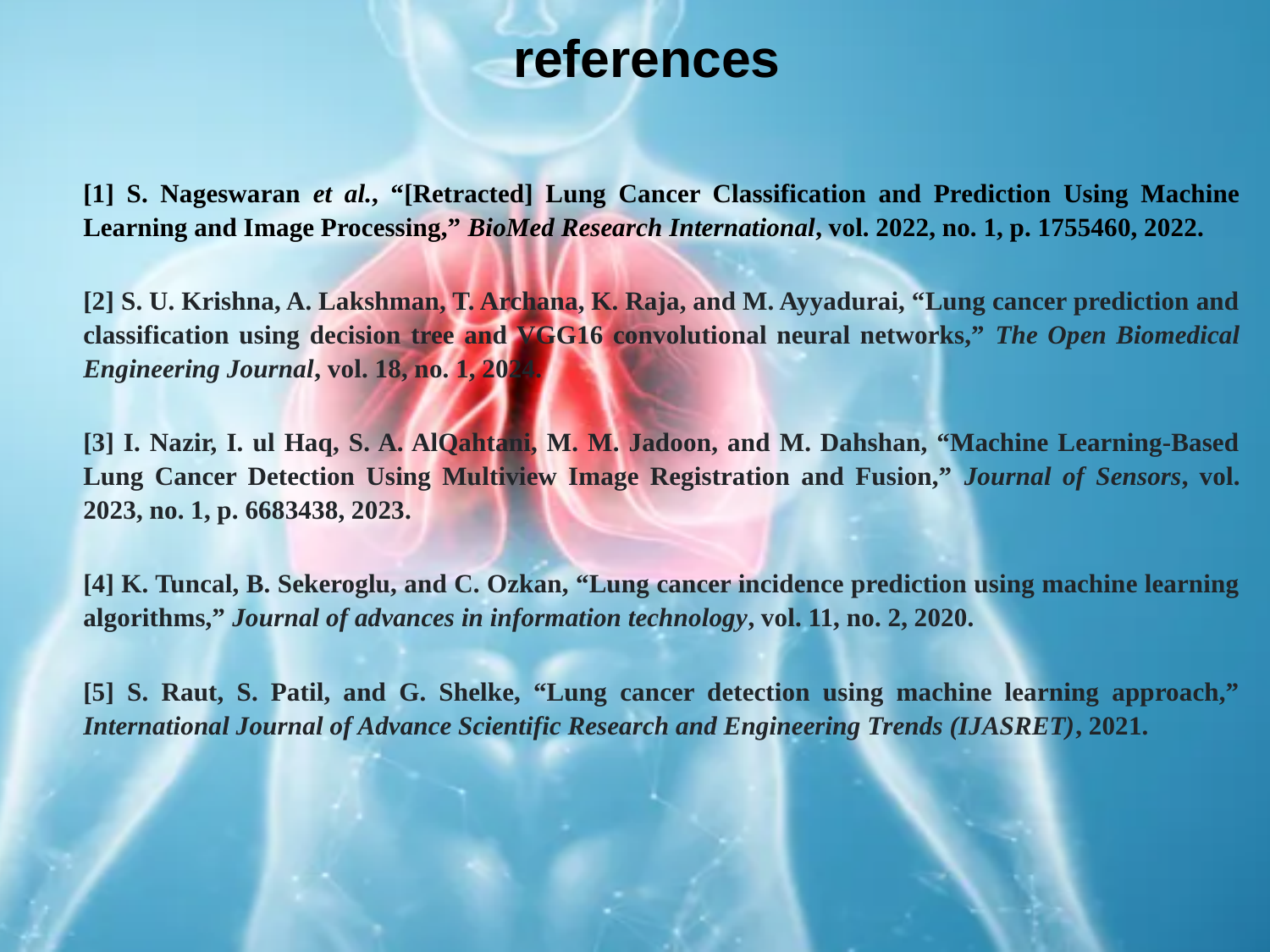

# references

[1] S. Nageswaran et al., “[Retracted] Lung Cancer Classification and Prediction Using Machine Learning and Image Processing,” BioMed Research International, vol. 2022, no. 1, p. 1755460, 2022.

[2] S. U. Krishna, A. Lakshman, T. Archana, K. Raja, and M. Ayyadurai, “Lung cancer prediction and classification using decision tree and VGG16 convolutional neural networks,” The Open Biomedical Engineering Journal, vol. 18, no. 1, 2024.

[3] I. Nazir, I. ul Haq, S. A. AlQahtani, M. M. Jadoon, and M. Dahshan, “Machine Learning-Based Lung Cancer Detection Using Multiview Image Registration and Fusion,” Journal of Sensors, vol. 2023, no. 1, p. 6683438, 2023.

[4] K. Tuncal, B. Sekeroglu, and C. Ozkan, “Lung cancer incidence prediction using machine learning algorithms,” Journal of advances in information technology, vol. 11, no. 2, 2020.

[5] S. Raut, S. Patil, and G. Shelke, “Lung cancer detection using machine learning approach,” International Journal of Advance Scientific Research and Engineering Trends (IJASRET), 2021.